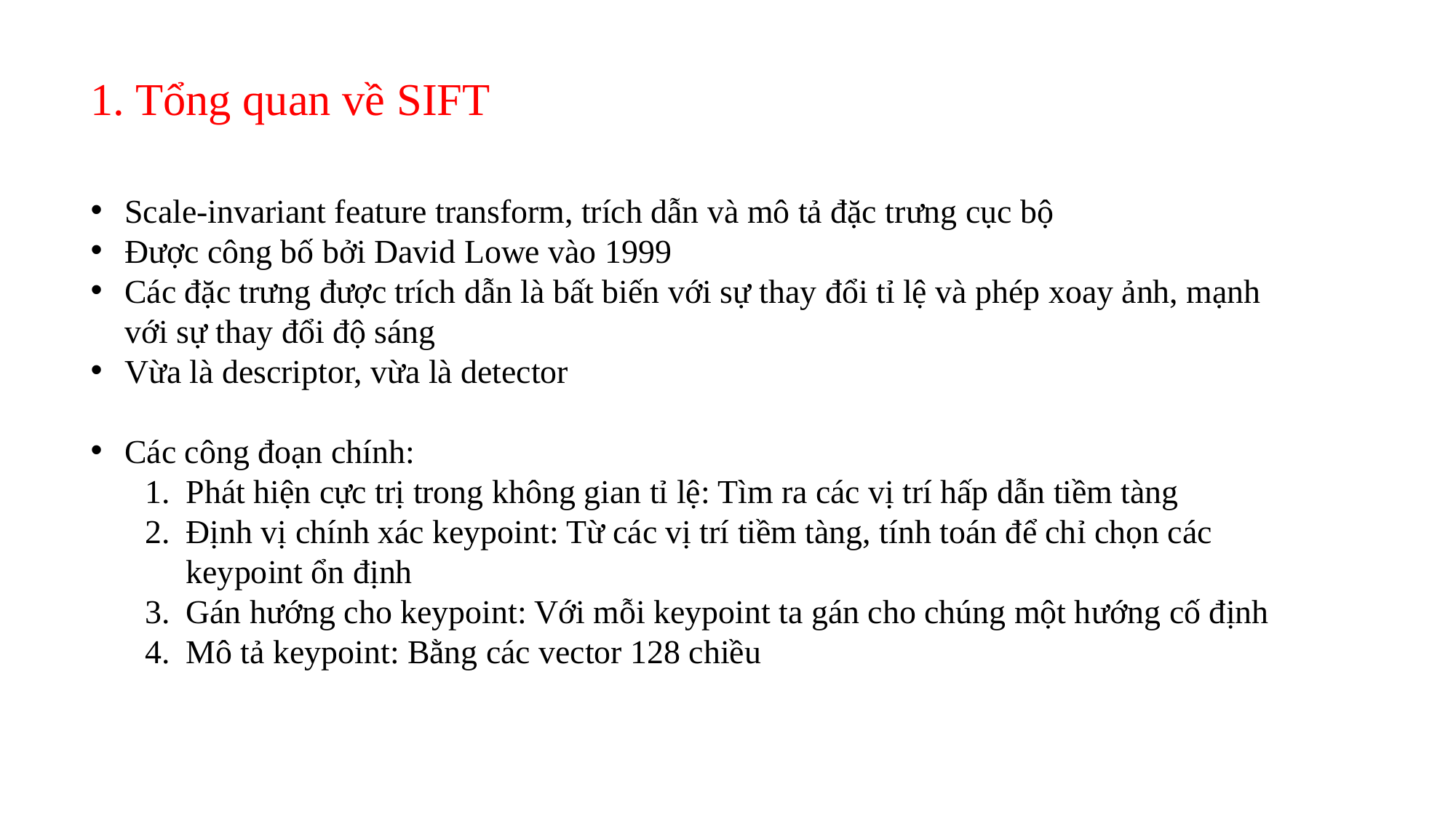

1. Tổng quan về SIFT
Scale-invariant feature transform, trích dẫn và mô tả đặc trưng cục bộ
Được công bố bởi David Lowe vào 1999
Các đặc trưng được trích dẫn là bất biến với sự thay đổi tỉ lệ và phép xoay ảnh, mạnh với sự thay đổi độ sáng
Vừa là descriptor, vừa là detector

Các công đoạn chính:
Phát hiện cực trị trong không gian tỉ lệ: Tìm ra các vị trí hấp dẫn tiềm tàng
Định vị chính xác keypoint: Từ các vị trí tiềm tàng, tính toán để chỉ chọn các keypoint ổn định
Gán hướng cho keypoint: Với mỗi keypoint ta gán cho chúng một hướng cố định
Mô tả keypoint: Bằng các vector 128 chiều